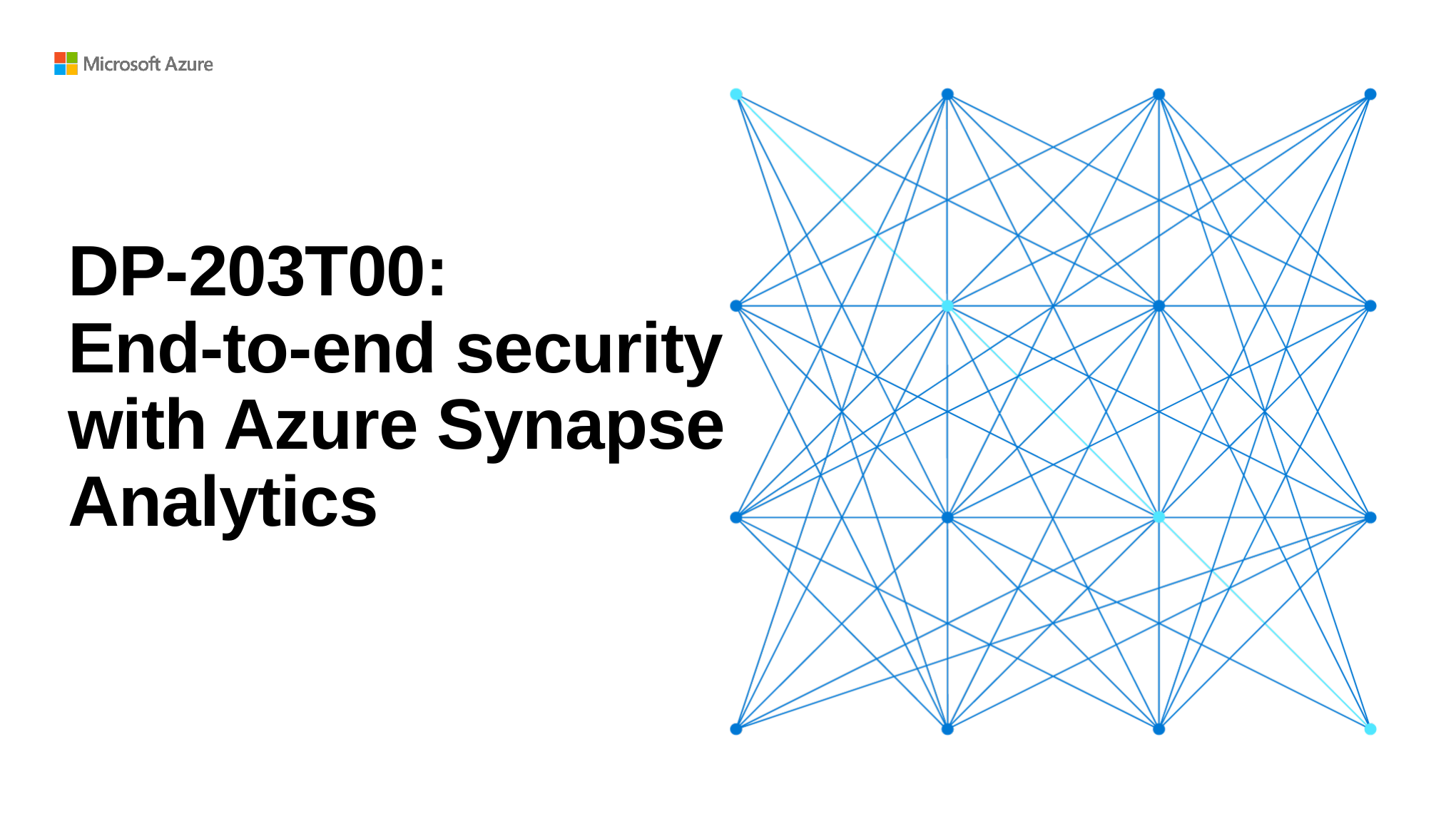

# DP-203T00: End-to-end security with Azure Synapse Analytics